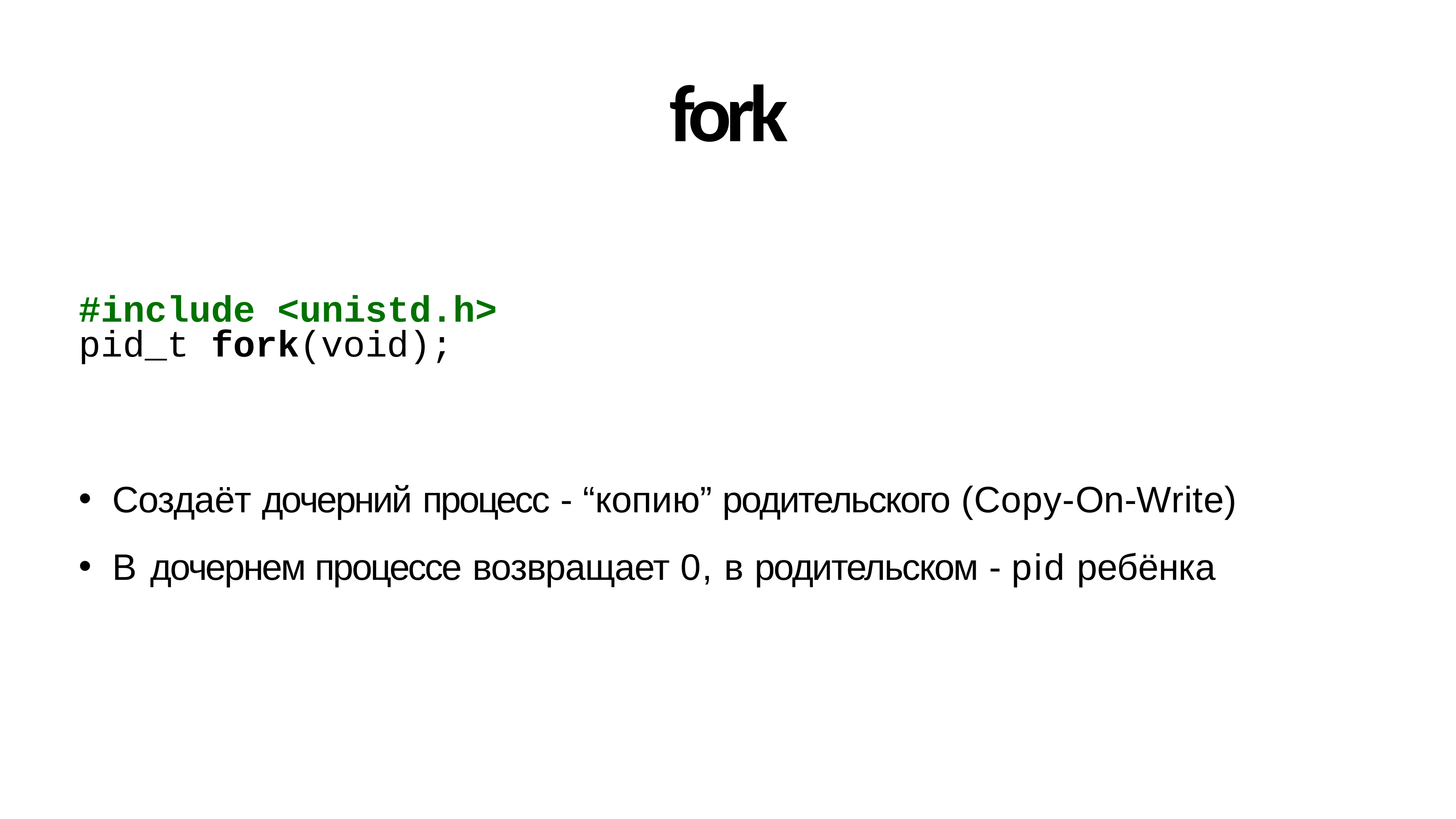

# fork
#include <unistd.h>
pid_t fork(void);

Создаёт дочерний процесс - “копию” родительского (Copy-On-Write)
В дочернем процессе возвращает 0, в родительском - pid ребёнка